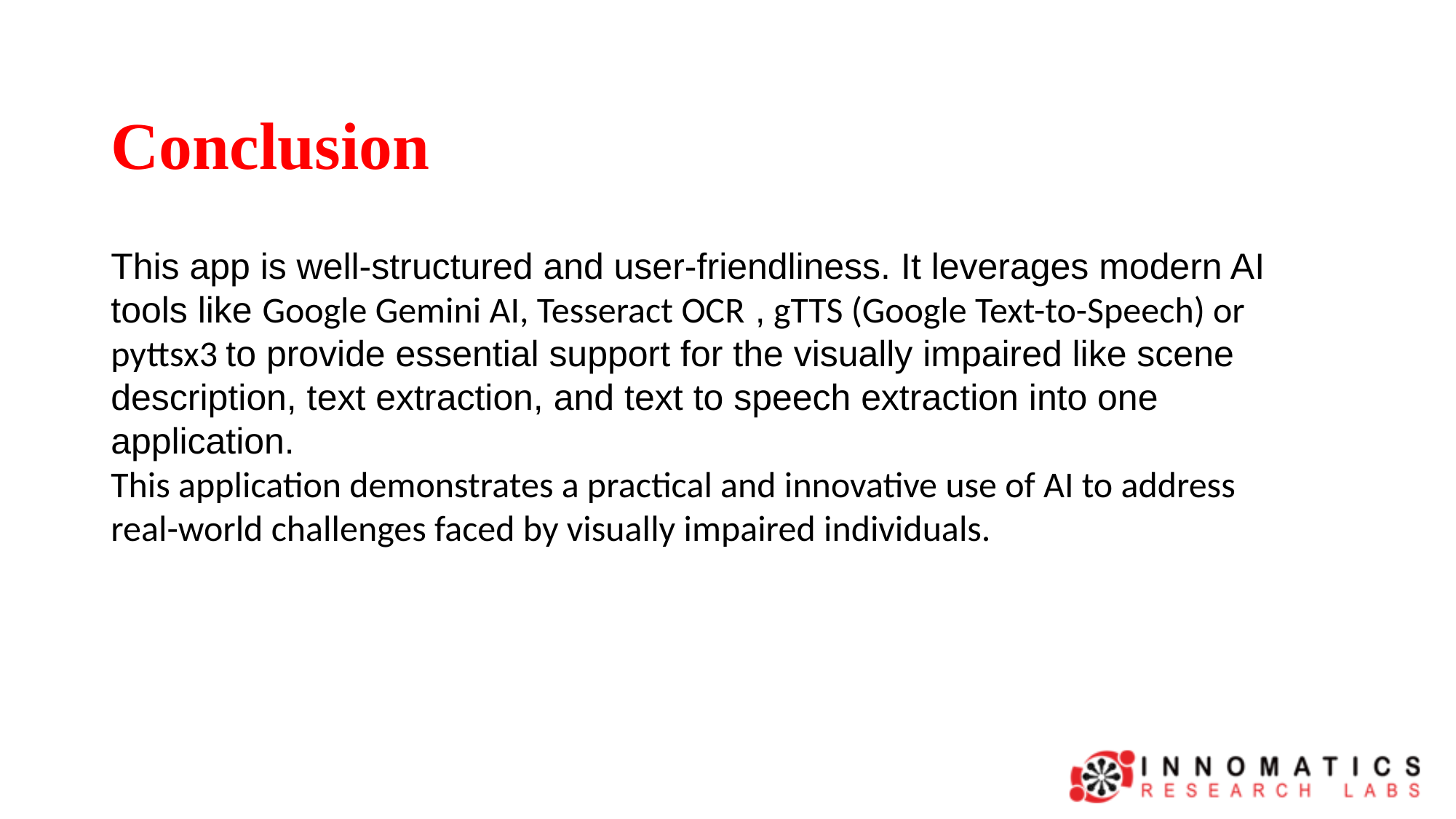

# Conclusion

This app is well-structured and user-friendliness. It leverages modern AI tools like Google Gemini AI, Tesseract OCR , gTTS (Google Text-to-Speech) or pyttsx3 to provide essential support for the visually impaired like scene description, text extraction, and text to speech extraction into one application.
This application demonstrates a practical and innovative use of AI to address real-world challenges faced by visually impaired individuals.